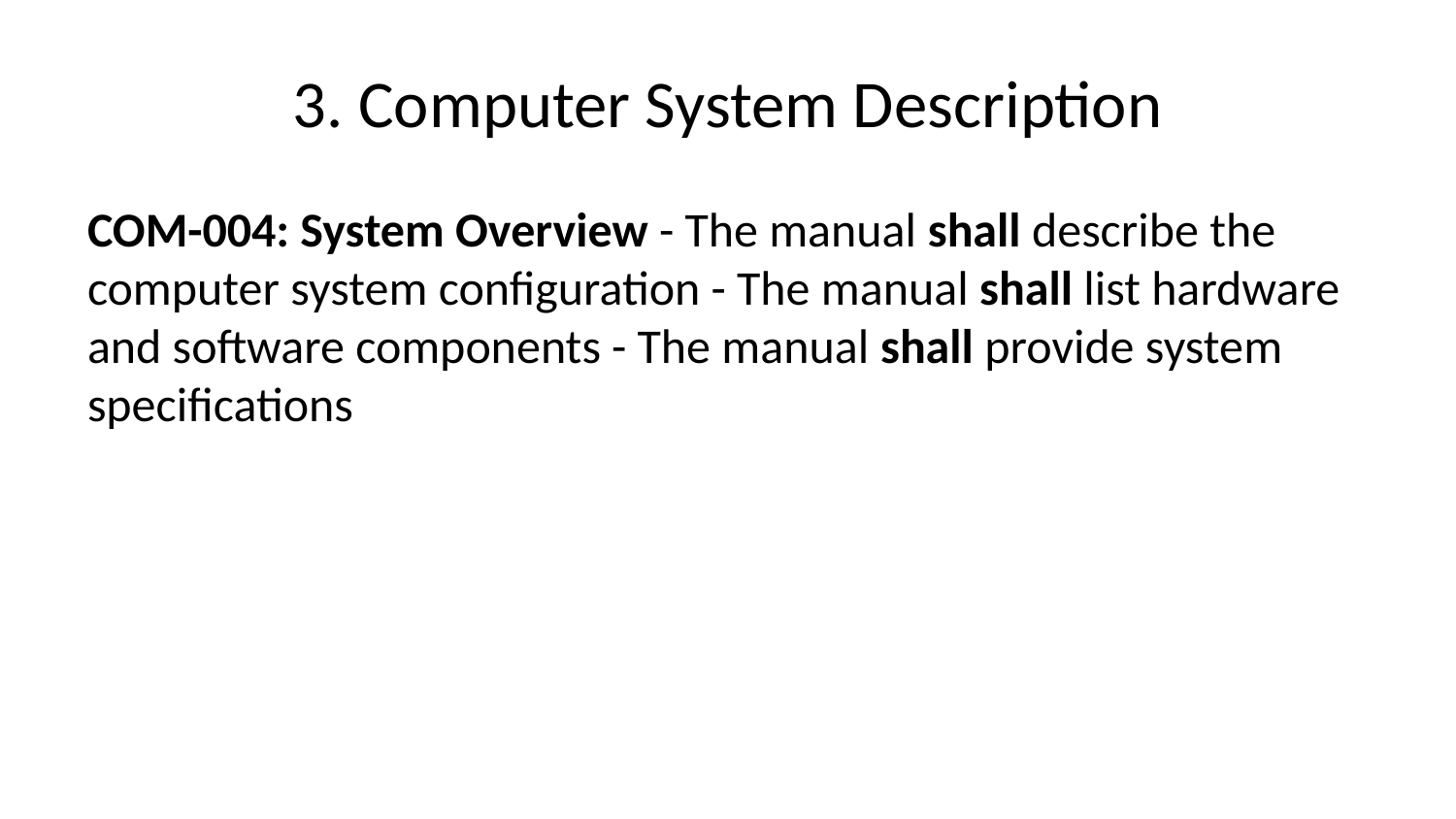

# 3. Computer System Description
COM-004: System Overview - The manual shall describe the computer system configuration - The manual shall list hardware and software components - The manual shall provide system specifications